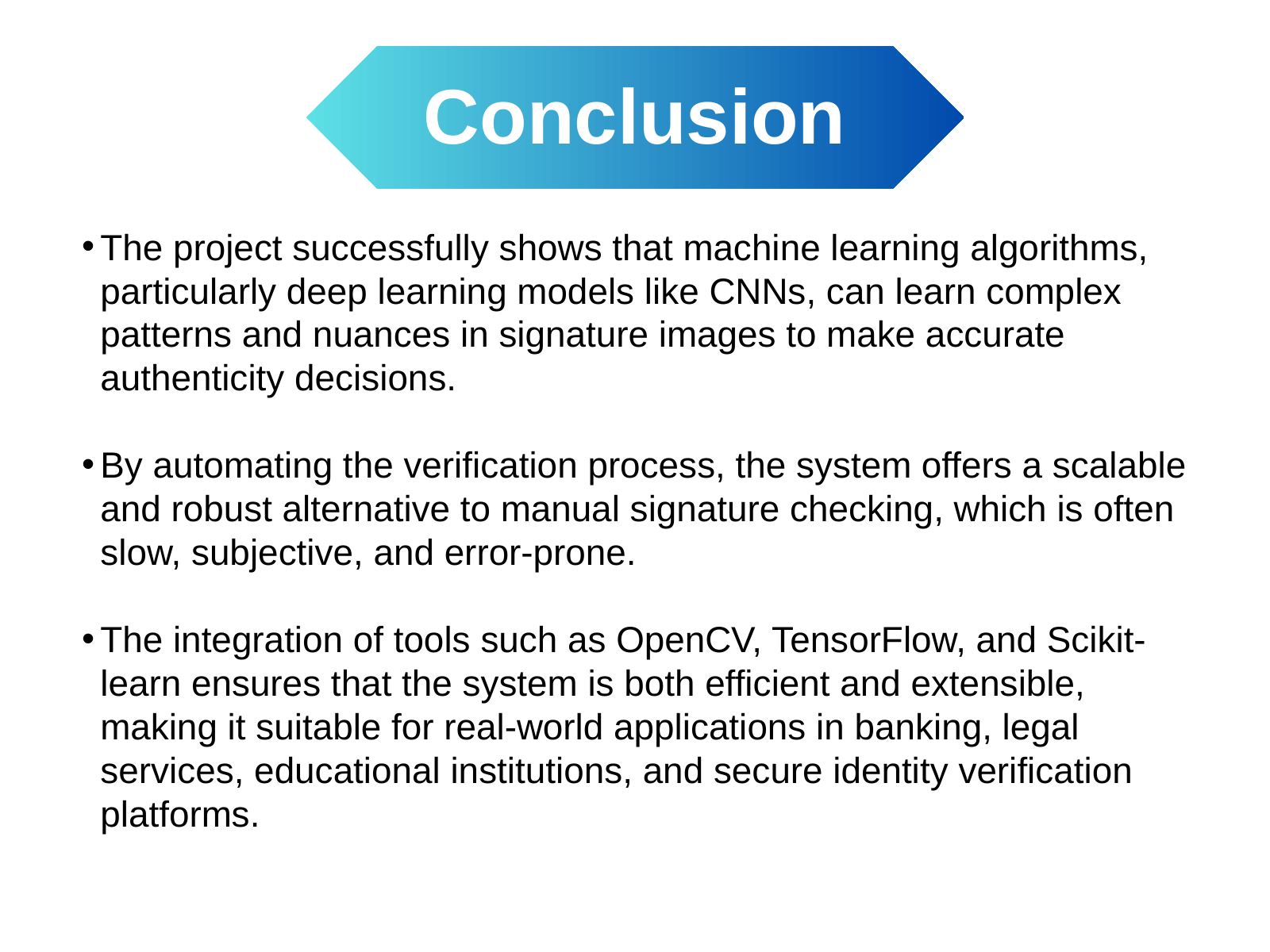

Conclusion

The project successfully shows that machine learning algorithms, particularly deep learning models like CNNs, can learn complex patterns and nuances in signature images to make accurate authenticity decisions.

By automating the verification process, the system offers a scalable and robust alternative to manual signature checking, which is often slow, subjective, and error-prone.

The integration of tools such as OpenCV, TensorFlow, and Scikit-learn ensures that the system is both efficient and extensible, making it suitable for real-world applications in banking, legal services, educational institutions, and secure identity verification platforms.